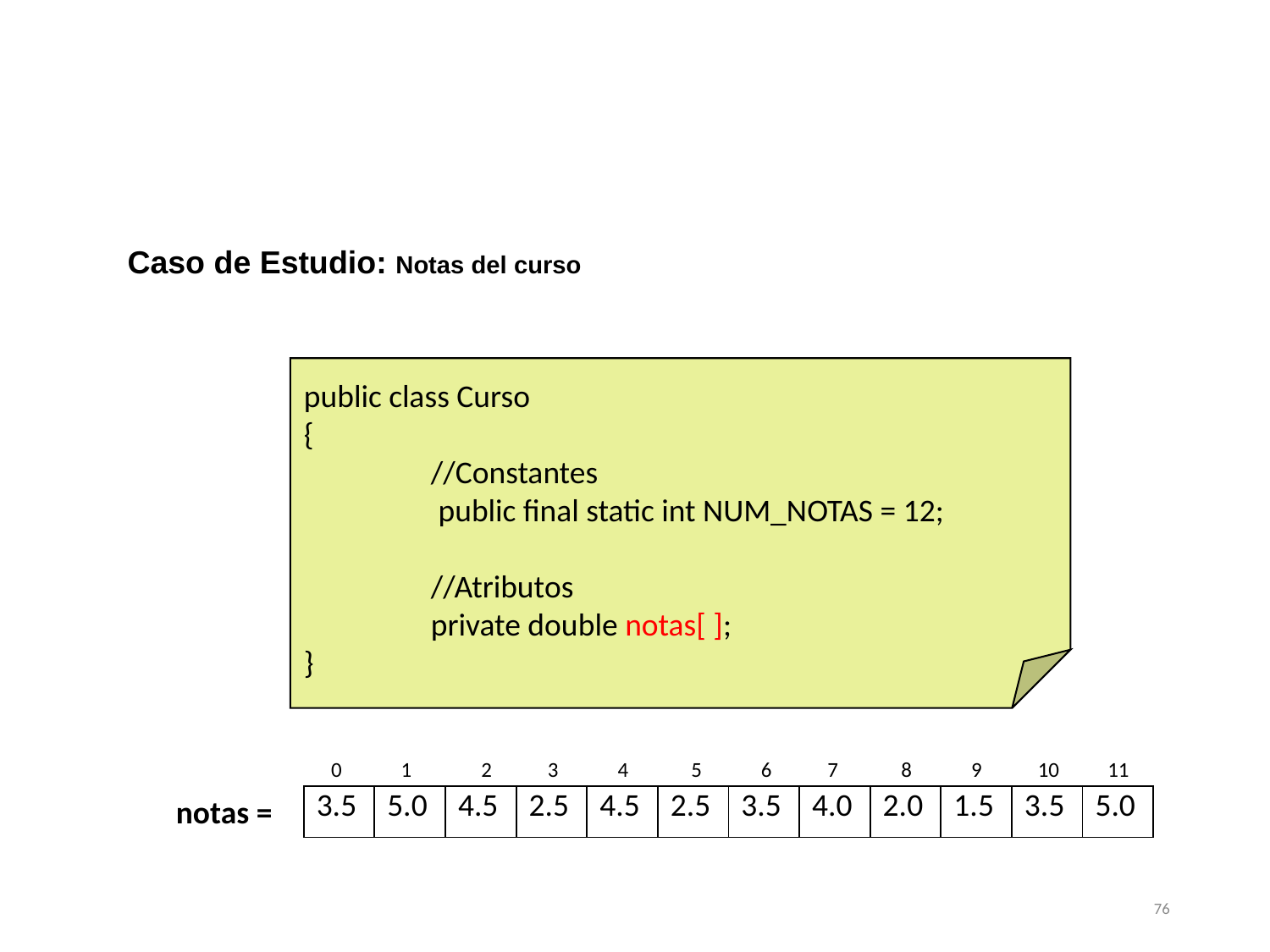

Caso de Estudio: Notas del curso

public class Curso
{
	//Constantes
	 public final static int NUM_NOTAS = 12;

	//Atributos
	private double notas[ ];
}
0
1
2
3
4
5
6
7
8
9
10
11
notas =
| 3.5 | 5.0 | 4.5 | 2.5 | 4.5 | 2.5 | 3.5 | 4.0 | 2.0 | 1.5 | 3.5 | 5.0 |
| --- | --- | --- | --- | --- | --- | --- | --- | --- | --- | --- | --- |
76